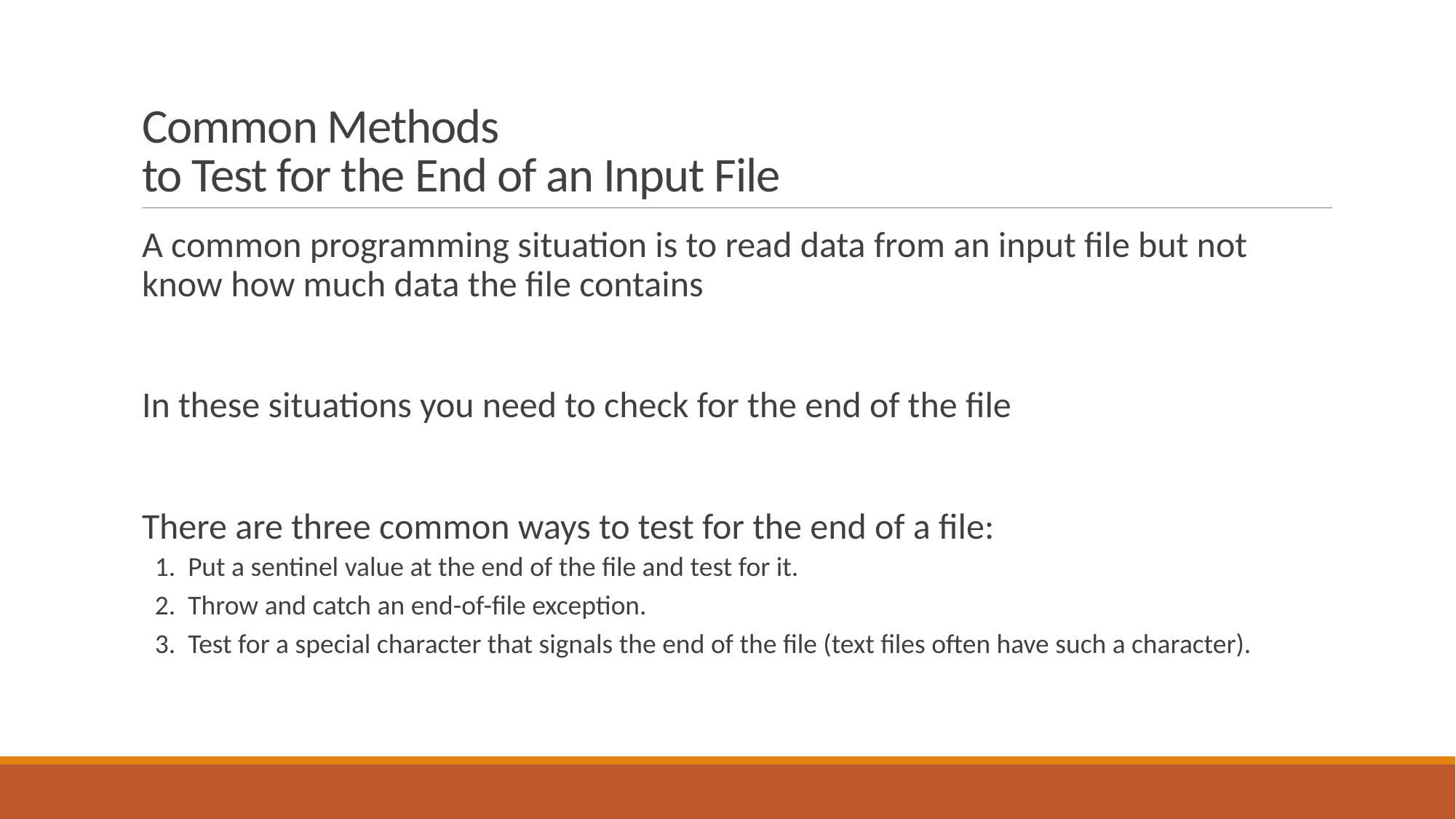

# Common Methods to Test for the End of an Input File
A common programming situation is to read data from an input file but not know how much data the file contains

In these situations you need to check for the end of the file

There are three common ways to test for the end of a file:
1.  Put a sentinel value at the end of the file and test for it.
2.  Throw and catch an end-of-file exception.
3.  Test for a special character that signals the end of the file (text files often have such a character).